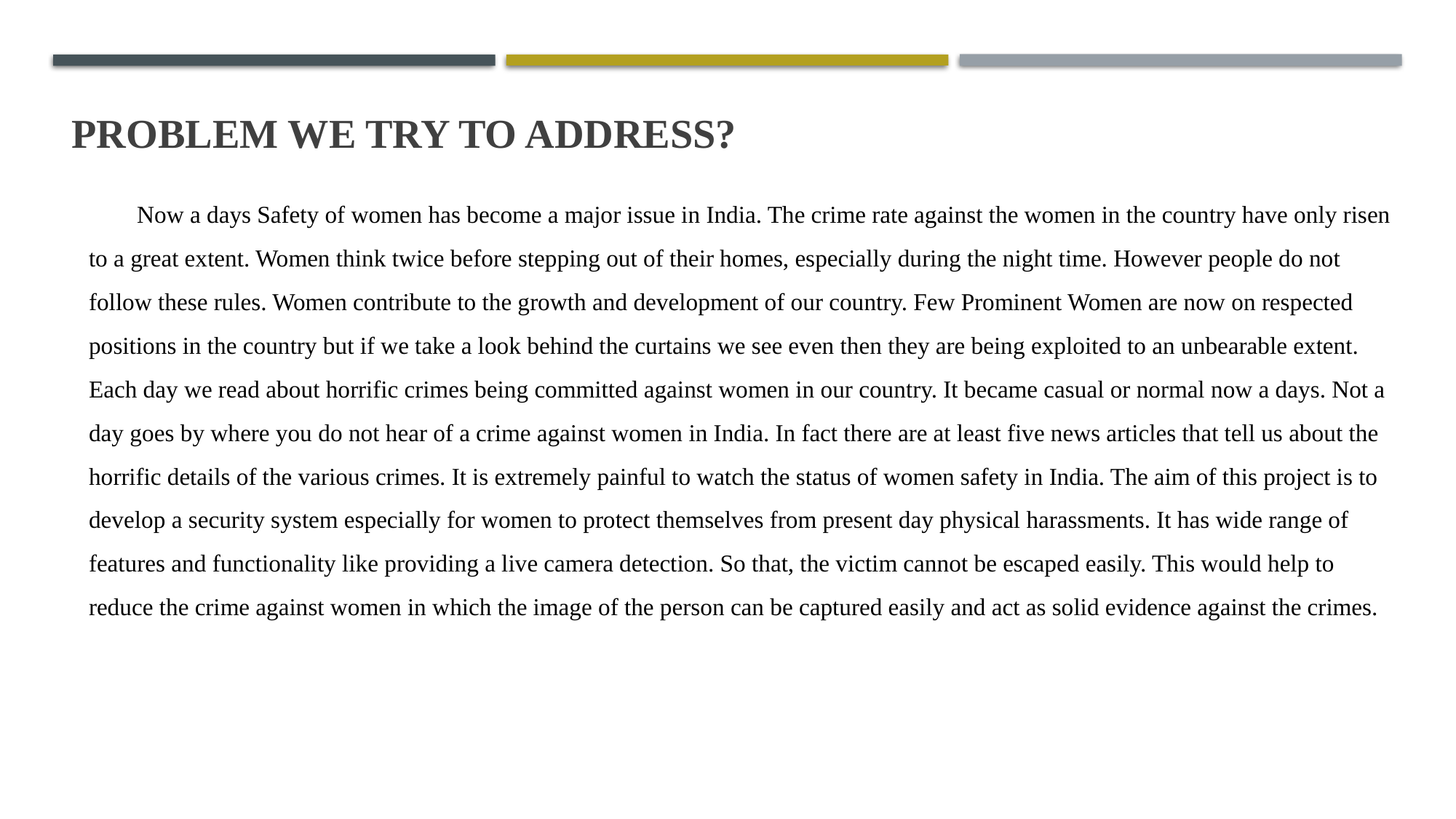

Now a days Safety of women has become a major issue in India. The crime rate against the women in the country have only risen to a great extent. Women think twice before stepping out of their homes, especially during the night time. However people do not follow these rules. Women contribute to the growth and development of our country. Few Prominent Women are now on respected positions in the country but if we take a look behind the curtains we see even then they are being exploited to an unbearable extent. Each day we read about horrific crimes being committed against women in our country. It became casual or normal now a days. Not a day goes by where you do not hear of a crime against women in India. In fact there are at least five news articles that tell us about the horrific details of the various crimes. It is extremely painful to watch the status of women safety in India. The aim of this project is to develop a security system especially for women to protect themselves from present day physical harassments. It has wide range of features and functionality like providing a live camera detection. So that, the victim cannot be escaped easily. This would help to reduce the crime against women in which the image of the person can be captured easily and act as solid evidence against the crimes.

# problem we try to address?